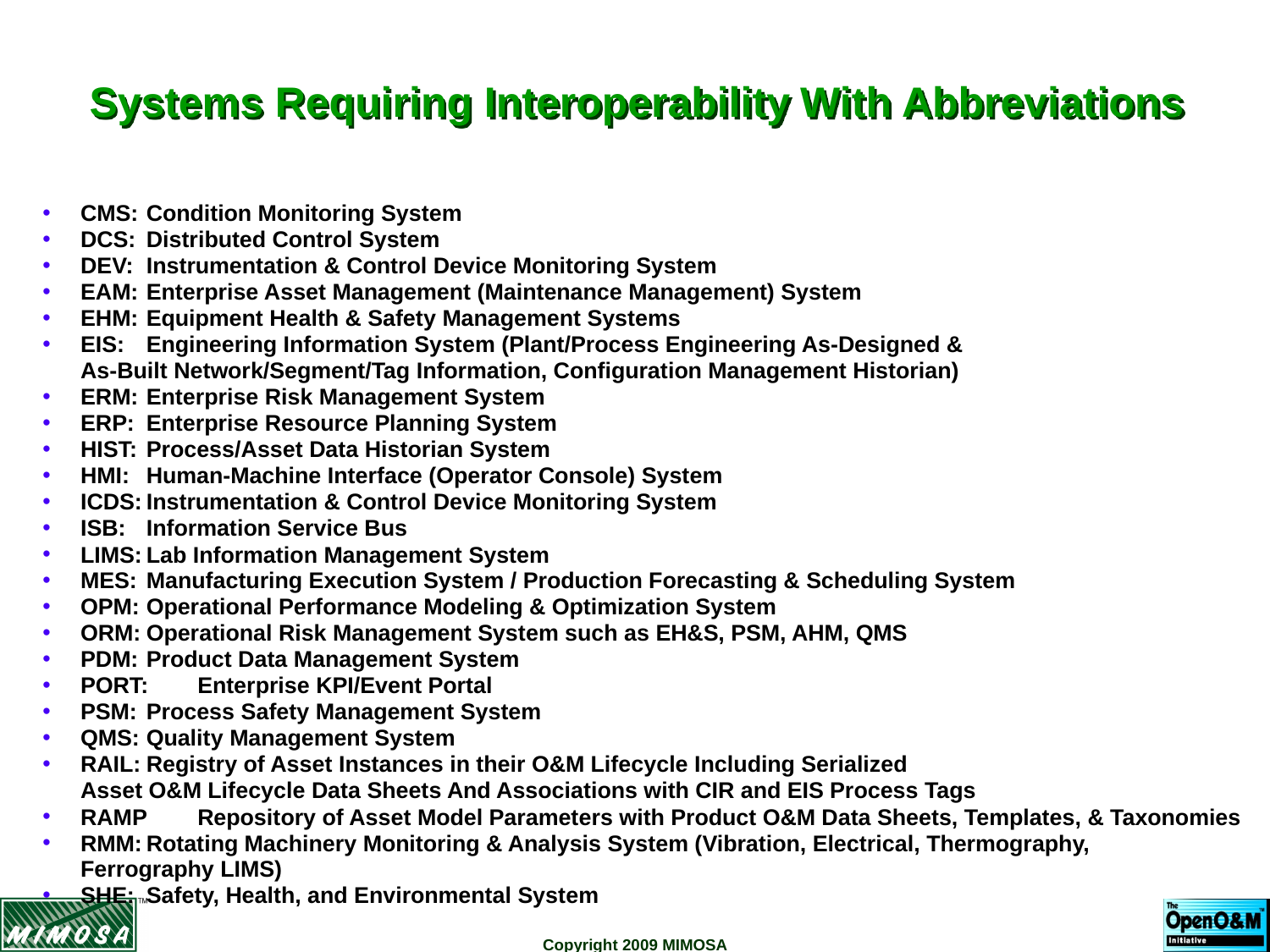

# Systems Requiring Interoperability With Abbreviations
CMS:	Condition Monitoring System
DCS:	Distributed Control System
DEV:	Instrumentation & Control Device Monitoring System
EAM:	Enterprise Asset Management (Maintenance Management) System
EHM:	Equipment Health & Safety Management Systems
EIS:	Engineering Information System (Plant/Process Engineering As-Designed &
			As-Built Network/Segment/Tag Information, Configuration Management Historian)
ERM:	Enterprise Risk Management System
ERP:	Enterprise Resource Planning System
HIST:	Process/Asset Data Historian System
HMI:	Human-Machine Interface (Operator Console) System
ICDS:	Instrumentation & Control Device Monitoring System
ISB:	Information Service Bus
LIMS:	Lab Information Management System
MES:	Manufacturing Execution System / Production Forecasting & Scheduling System
OPM:	Operational Performance Modeling & Optimization System
ORM:	Operational Risk Management System such as EH&S, PSM, AHM, QMS
PDM:	Product Data Management System
PORT:	Enterprise KPI/Event Portal
PSM:	Process Safety Management System
QMS:	Quality Management System
RAIL:	Registry of Asset Instances in their O&M Lifecycle Including Serialized
			Asset O&M Lifecycle Data Sheets And Associations with CIR and EIS Process Tags
RAMP	Repository of Asset Model Parameters with Product O&M Data Sheets, Templates, & Taxonomies
RMM:	Rotating Machinery Monitoring & Analysis System (Vibration, Electrical, Thermography,
			Ferrography LIMS)
SHE:	Safety, Health, and Environmental System